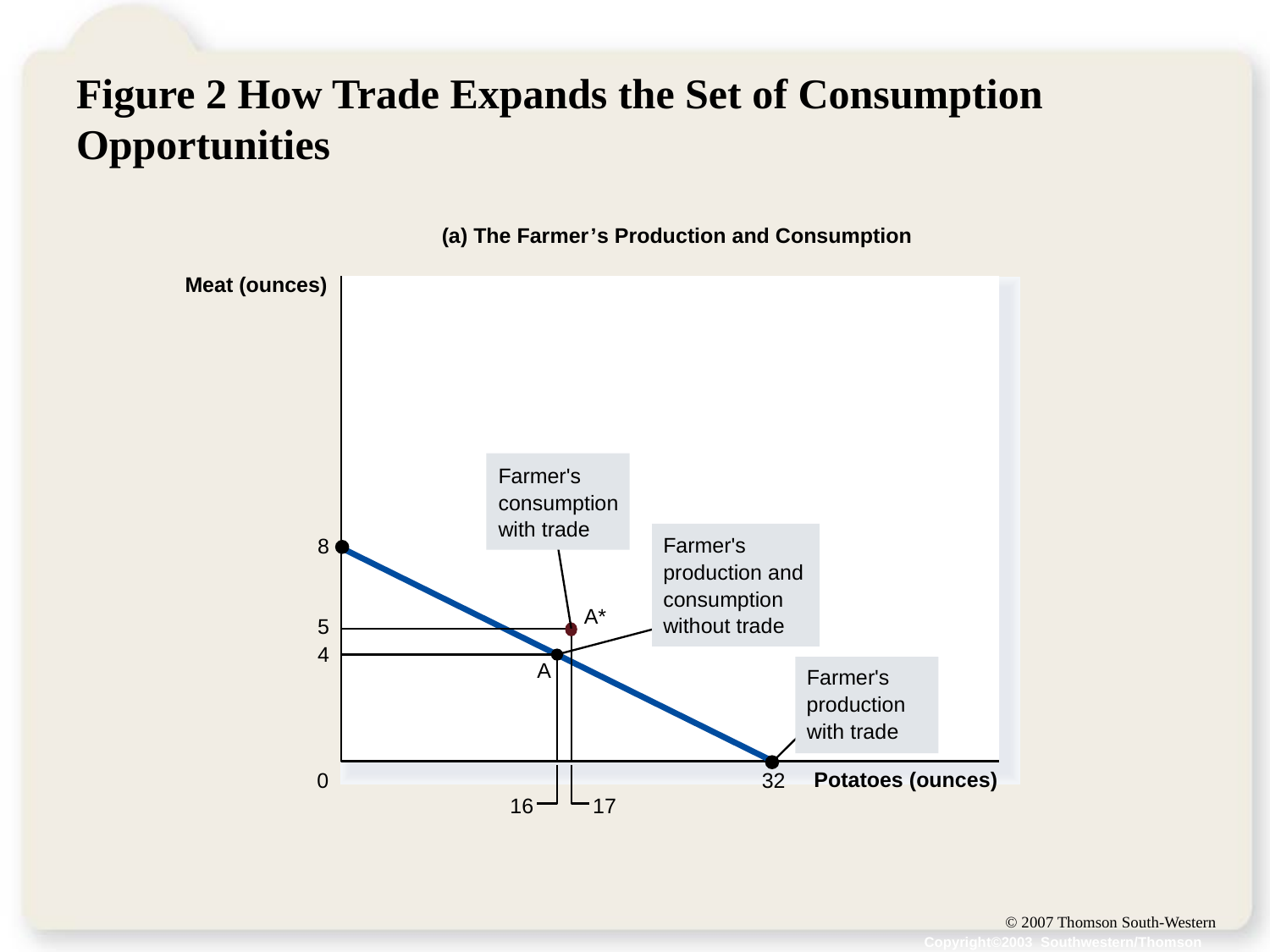

# Figure 2 How Trade Expands the Set of Consumption Opportunities
(a) The Farmer
’
s Production and Consumption
Meat (ounces)

Farmer's
consumption
with trade

Farmer's
production and
consumption
without trade
8

32
A*

5

17
4

16

A

Farmer's
production
with trade
Potatoes (ounces)
0
Copyright©2003  Southwestern/Thomson Learning